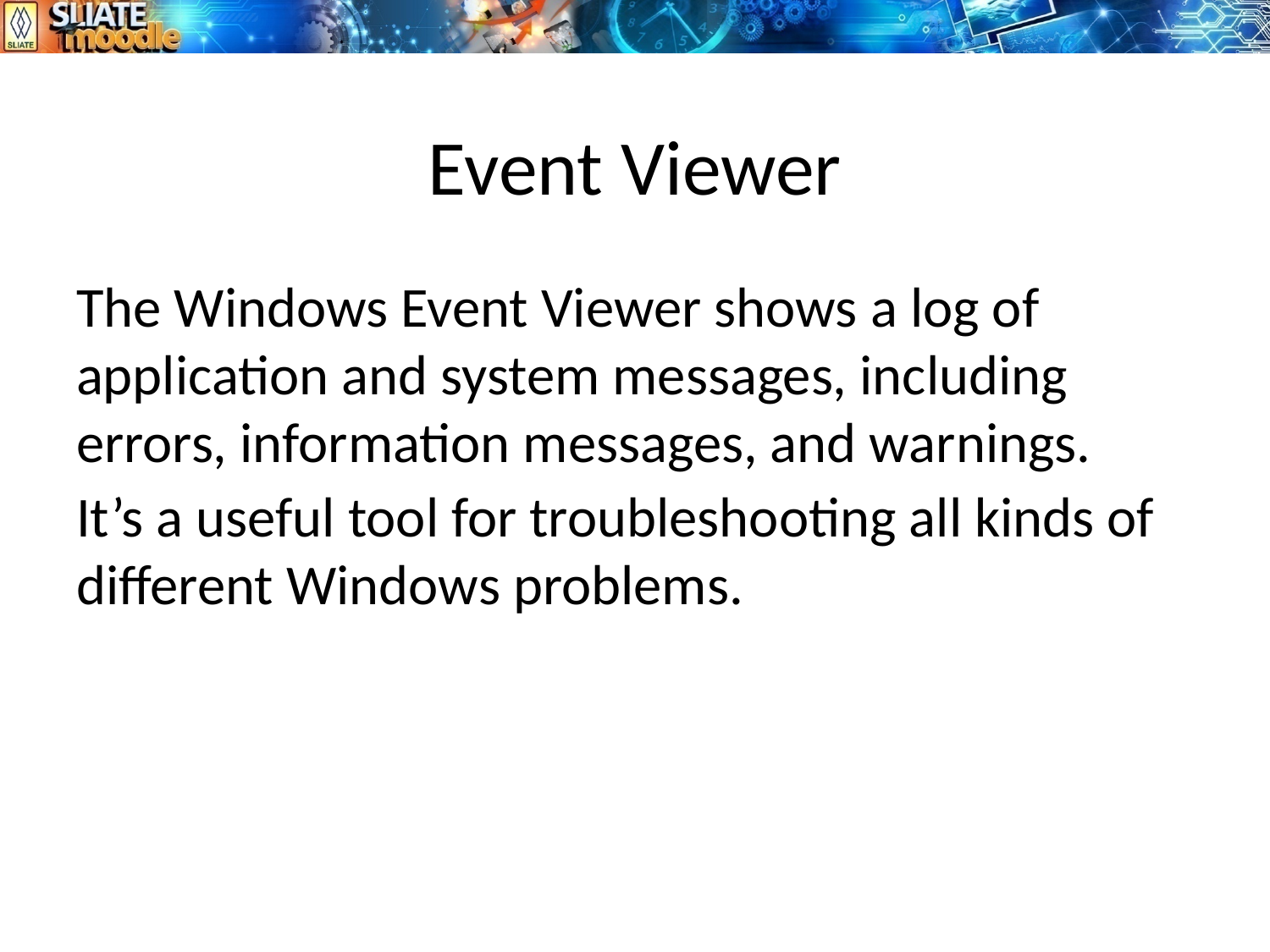

# Event Viewer
The Windows Event Viewer shows a log of application and system messages, including errors, information messages, and warnings.
It’s a useful tool for troubleshooting all kinds of different Windows problems.